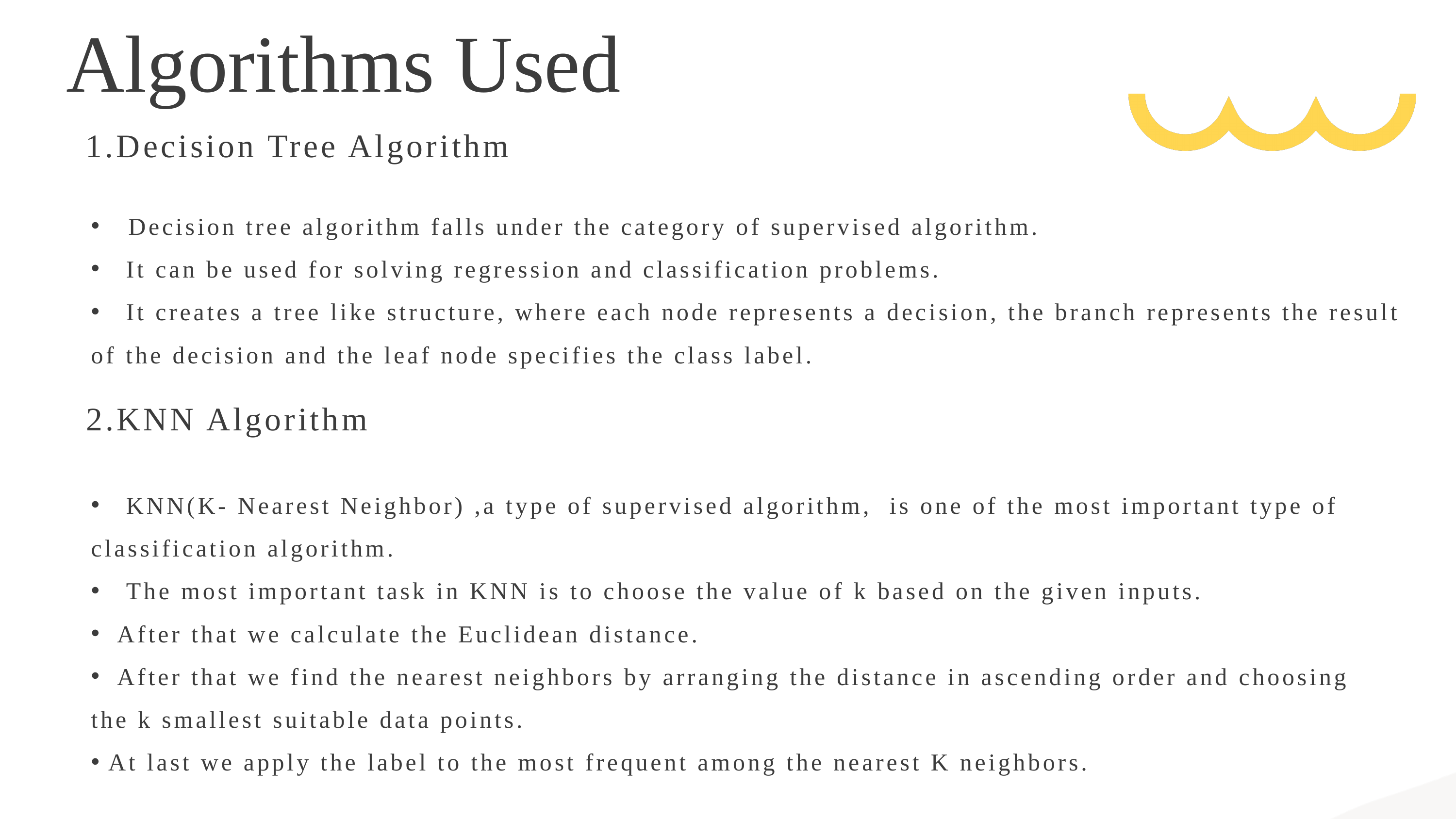

Algorithms Used

1.Decision Tree Algorithm

   Decision tree algorithm falls under the category of supervised algorithm.
   It can be used for solving regression and classification problems.
   It creates a tree like structure, where each node represents a decision, the branch represents the result of the decision and the leaf node specifies the class label.

2.KNN Algorithm

   KNN(K- Nearest Neighbor) ,a type of supervised algorithm,  is one of the most important type of classification algorithm.
   The most important task in KNN is to choose the value of k based on the given inputs.
  After that we calculate the Euclidean distance.
  After that we find the nearest neighbors by arranging the distance in ascending order and choosing    the k smallest suitable data points.
 At last we apply the label to the most frequent among the nearest K neighbors.